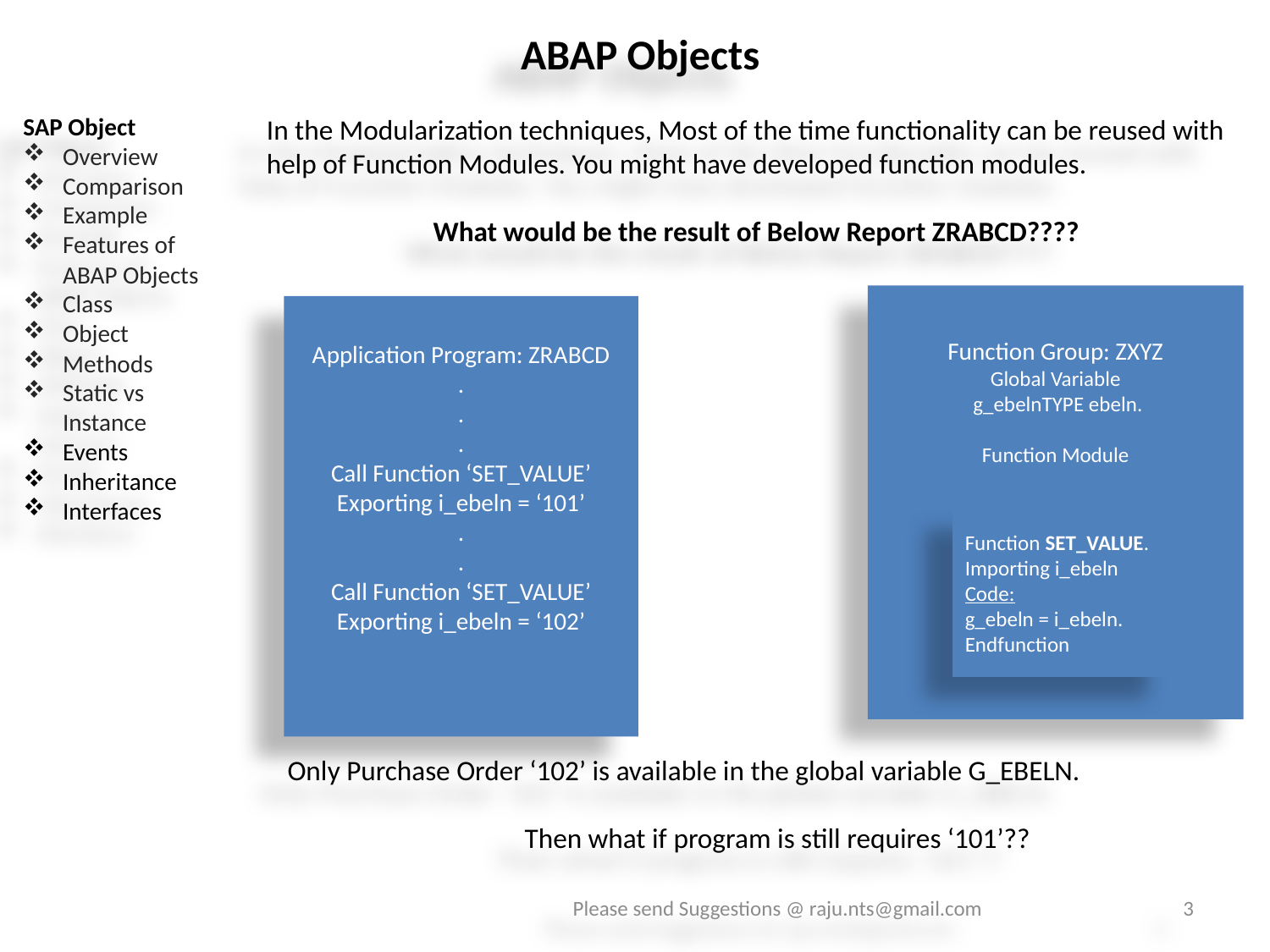

ABAP Objects
SAP Object
Overview
Comparison
Example
Features of ABAP Objects
Class
Object
Methods
Static vs Instance
Events
Inheritance
Interfaces

In the Modularization techniques, Most of the time functionality can be reused with help of Function Modules. You might have developed function modules.

What would be the result of Below Report ZRABCD????
Function Group: ZXYZ
Global Variable
 g_ebelnTYPE ebeln.

Function Module

Application Program: ZRABCD
.
.
.
Call Function ‘SET_VALUE’
Exporting i_ebeln = ‘101’
.
.
Call Function ‘SET_VALUE’
Exporting i_ebeln = ‘102’

Function SET_VALUE.
Importing i_ebeln
Code:
g_ebeln = i_ebeln.
Endfunction
Only Purchase Order ‘102’ is available in the global variable G_EBELN.

Then what if program is still requires ‘101’??
Please send Suggestions @ raju.nts@gmail.com
3